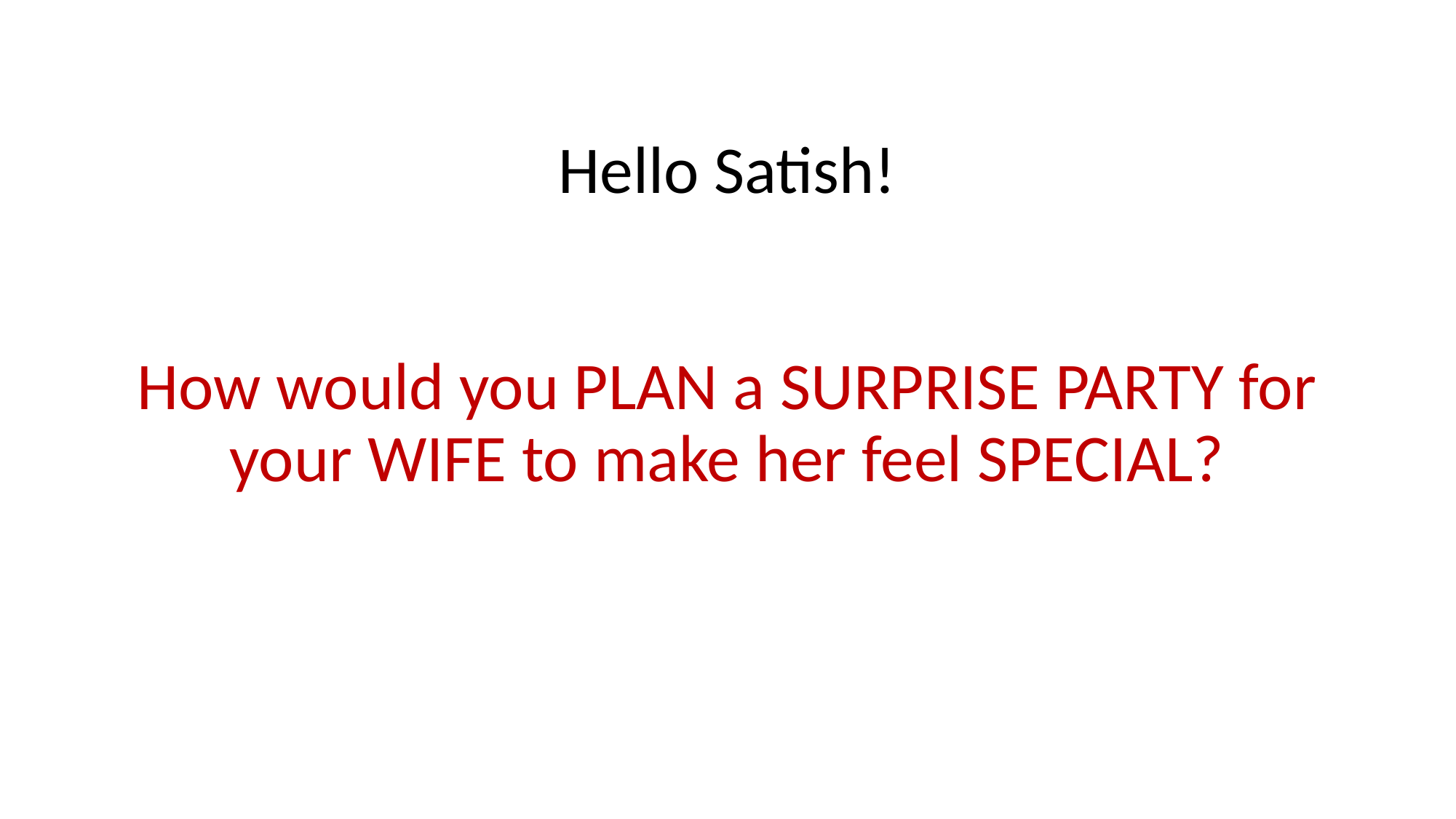

# Hello Satish! How would you PLAN a SURPRISE PARTY for your WIFE to make her feel SPECIAL?